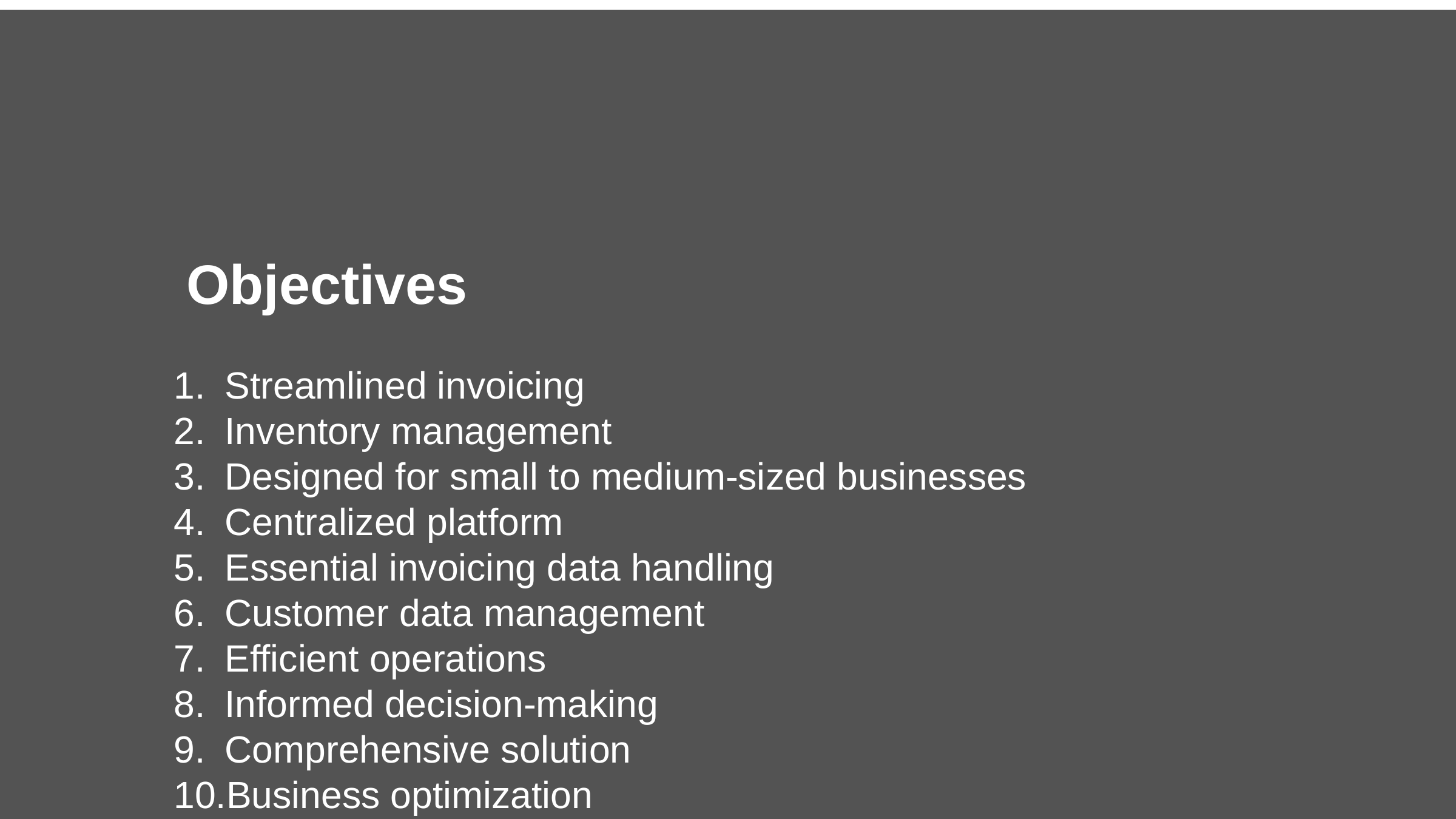

Objectives

Streamlined invoicing
Inventory management
Designed for small to medium-sized businesses
Centralized platform
Essential invoicing data handling
Customer data management
Efficient operations
Informed decision-making
Comprehensive solution
Business optimization